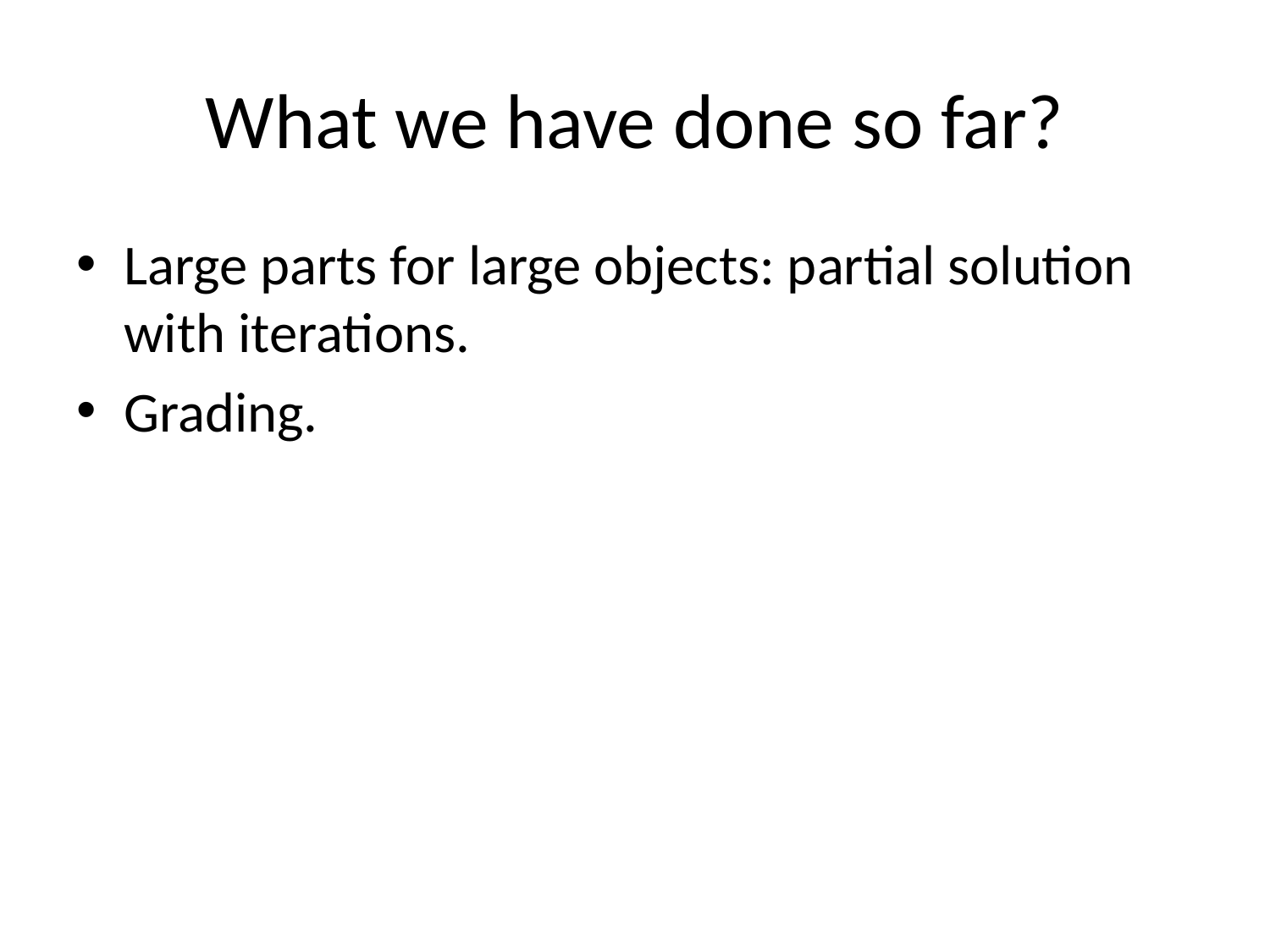

# What we have done so far?
Large parts for large objects: partial solution with iterations.
Grading.